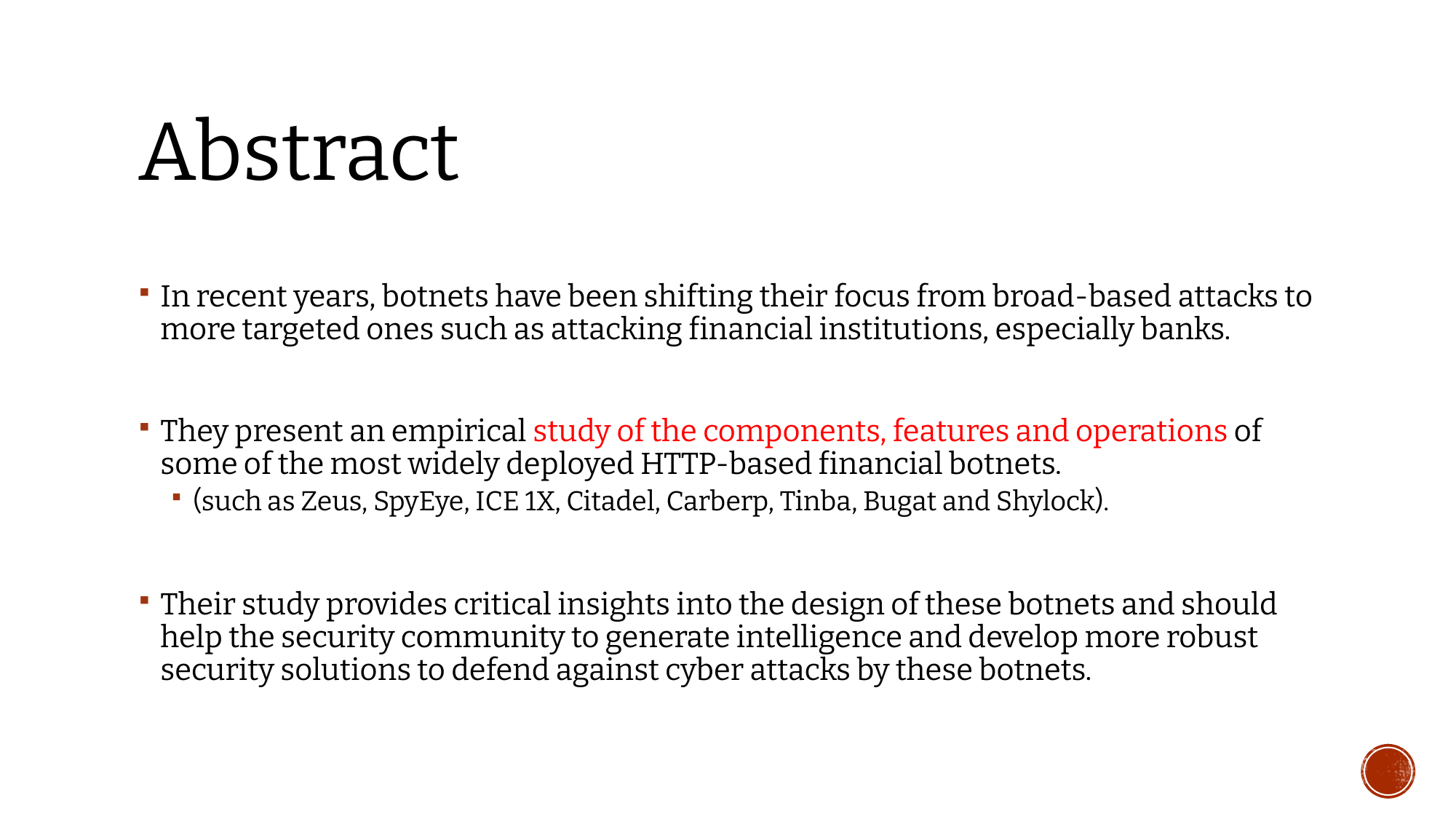

# Abstract

In recent years, botnets have been shifting their focus from broad-based attacks to more targeted ones such as attacking financial institutions, especially banks.

They present an empirical study of the components, features and operations of some of the most widely deployed HTTP-based financial botnets.
(such as Zeus, SpyEye, ICE 1X, Citadel, Carberp, Tinba, Bugat and Shylock).

Their study provides critical insights into the design of these botnets and should help the security community to generate intelligence and develop more robust security solutions to defend against cyber attacks by these botnets.